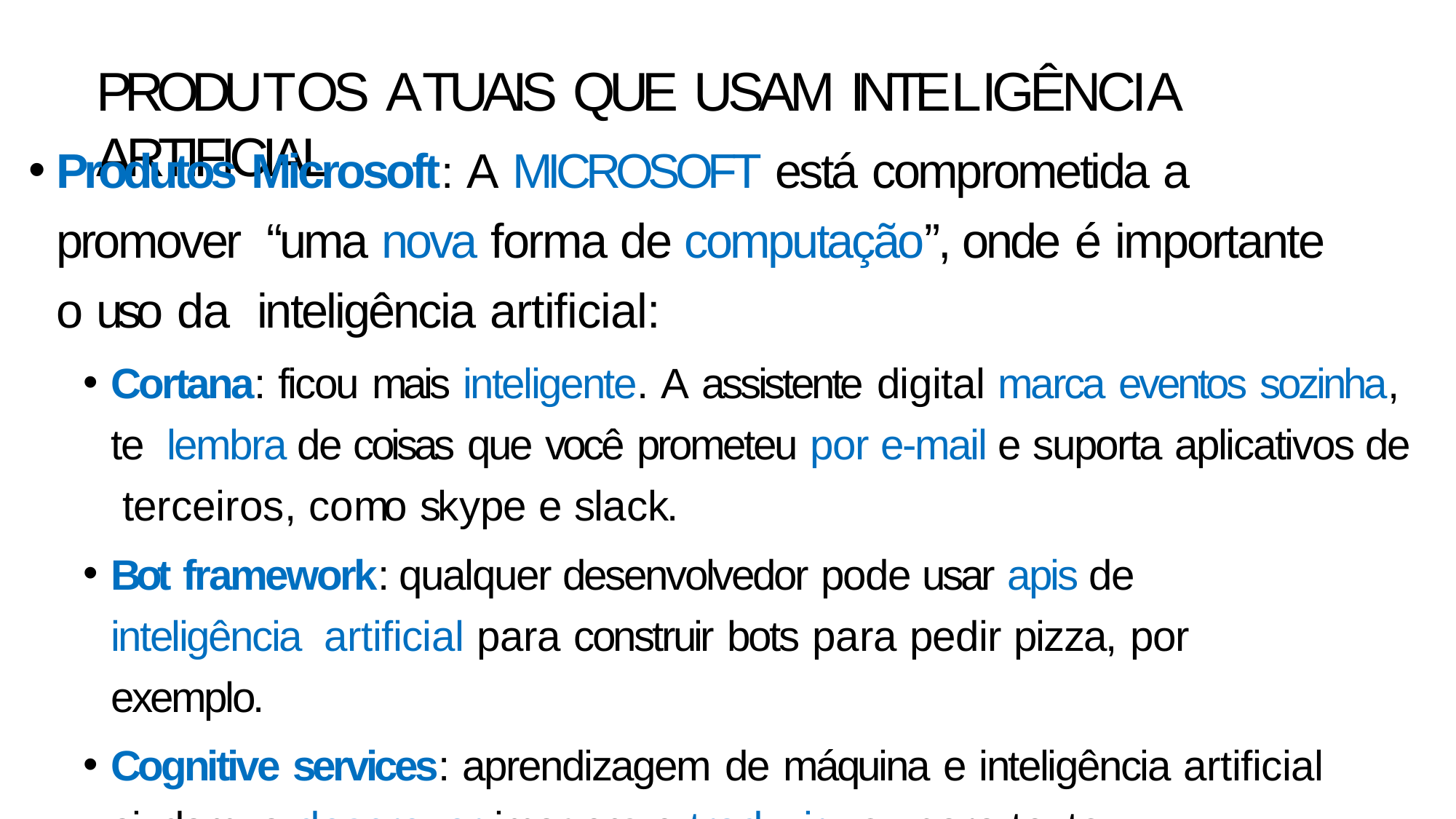

# PRODUTOS ATUAIS QUE USAM INTELIGÊNCIA ARTIFICIAL
Produtos Microsoft: A MICROSOFT está comprometida a promover  “uma nova forma de computação”, onde é importante o uso da  inteligência artificial:
Cortana: ficou mais inteligente. A assistente digital marca eventos sozinha, te  lembra de coisas que você prometeu por e-mail e suporta aplicativos de  terceiros, como skype e slack.
Bot framework: qualquer desenvolvedor pode usar apis de inteligência  artificial para construir bots para pedir pizza, por exemplo.
Cognitive services: aprendizagem de máquina e inteligência artificial ajudam  a descrever imagens e traduzir voz para texto.